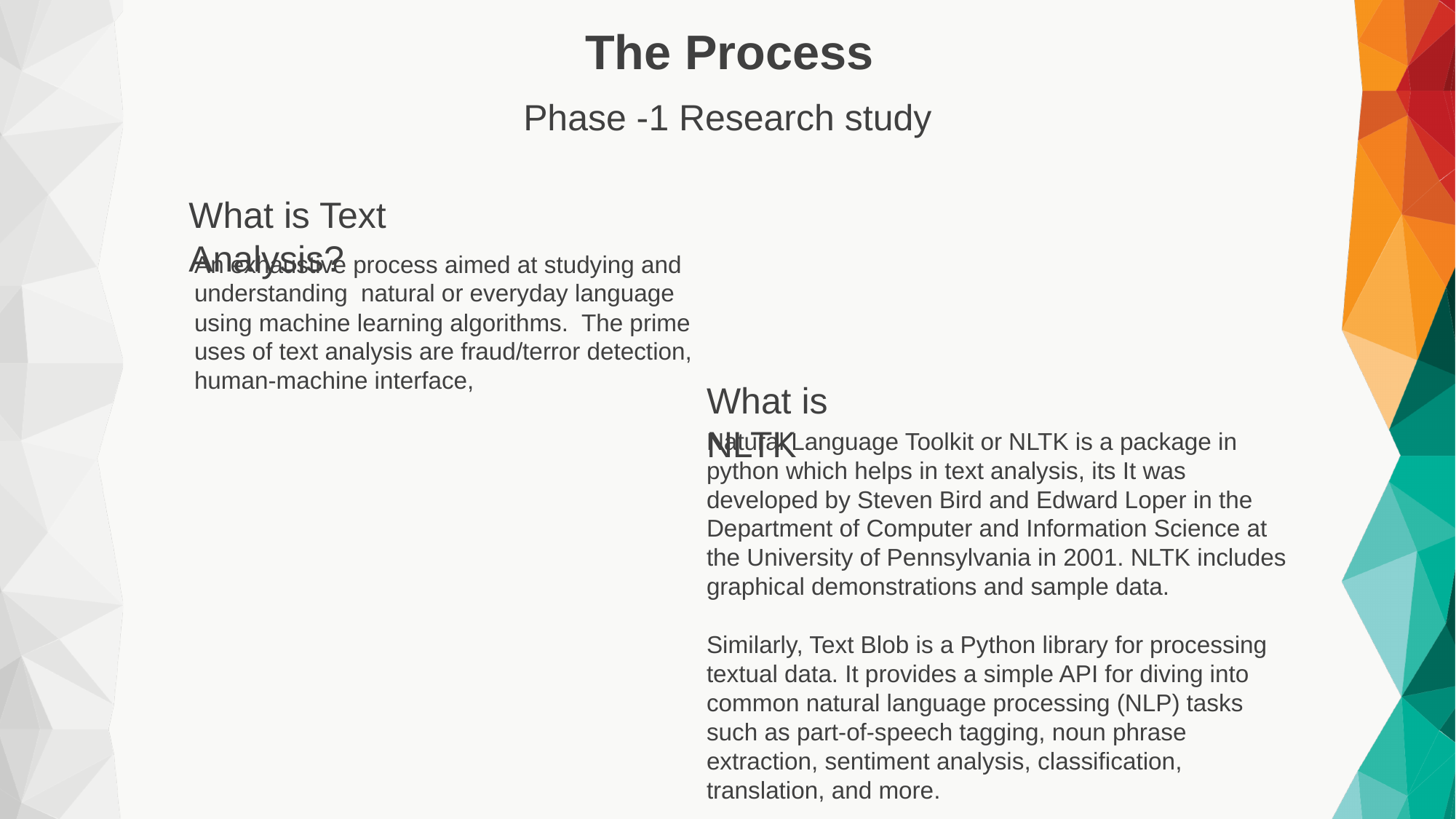

The Process
Phase -1 Research study
What is Text Analysis?
An exhaustive process aimed at studying and understanding  natural or everyday language using machine learning algorithms.  The prime  uses of text analysis are fraud/terror detection, human-machine interface,
What is NLTK
Natural Language Toolkit or NLTK is a package in python which helps in text analysis, its It was developed by Steven Bird and Edward Loper in the Department of Computer and Information Science at the University of Pennsylvania in 2001. NLTK includes graphical demonstrations and sample data.

Similarly, Text Blob is a Python library for processing textual data. It provides a simple API for diving into common natural language processing (NLP) tasks such as part-of-speech tagging, noun phrase extraction, sentiment analysis, classification, translation, and more.